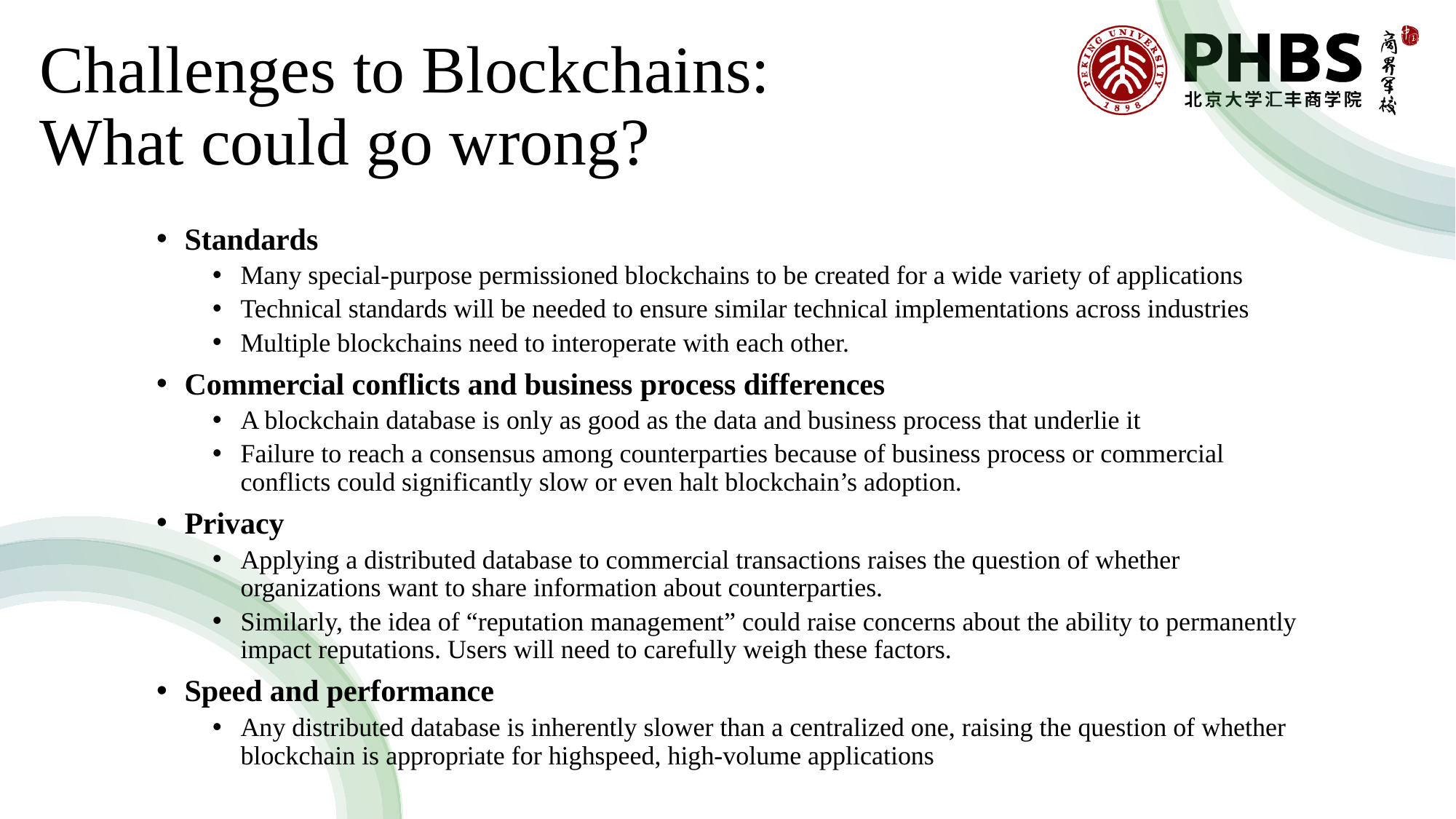

# Challenges to Blockchains: What could go wrong?
Standards
Many special-purpose permissioned blockchains to be created for a wide variety of applications
Technical standards will be needed to ensure similar technical implementations across industries
Multiple blockchains need to interoperate with each other.
Commercial conflicts and business process differences
A blockchain database is only as good as the data and business process that underlie it
Failure to reach a consensus among counterparties because of business process or commercial conflicts could significantly slow or even halt blockchain’s adoption.
Privacy
Applying a distributed database to commercial transactions raises the question of whether organizations want to share information about counterparties.
Similarly, the idea of “reputation management” could raise concerns about the ability to permanently impact reputations. Users will need to carefully weigh these factors.
Speed and performance
Any distributed database is inherently slower than a centralized one, raising the question of whether blockchain is appropriate for highspeed, high-volume applications